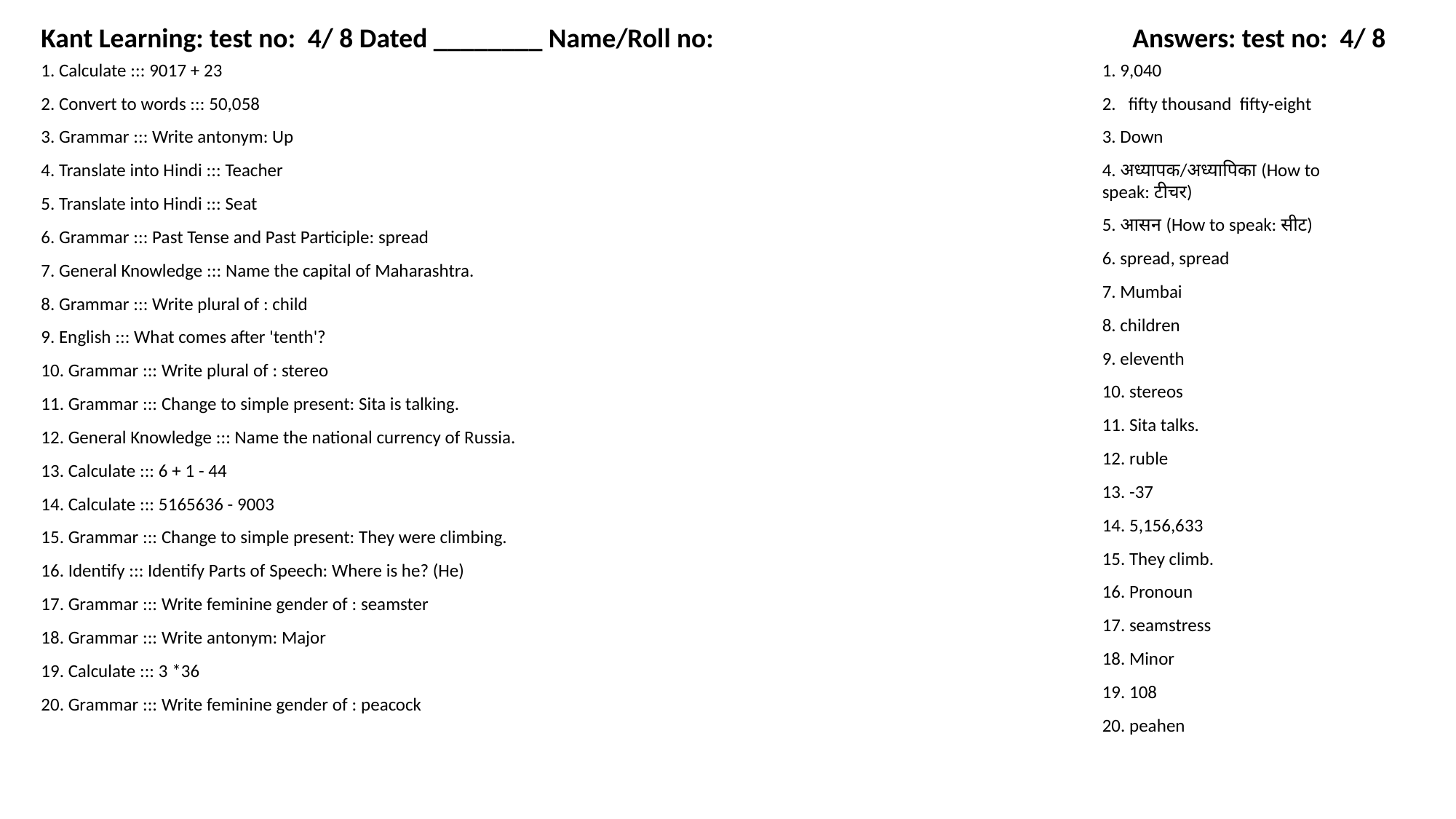

Kant Learning: test no:  4/ 8 Dated ________ Name/Roll no:
Answers: test no:  4/ 8
1. Calculate ::: 9017 + 23
1. 9,040
2. Convert to words ::: 50,058
2.   fifty thousand  fifty-eight
3. Grammar ::: Write antonym: Up
3. Down
4. Translate into Hindi ::: Teacher
4. अध्यापक/अध्यापिका (How to speak: टीचर)
5. Translate into Hindi ::: Seat
5. आसन (How to speak: सीट)
6. Grammar ::: Past Tense and Past Participle: spread
6. spread, spread
7. General Knowledge ::: Name the capital of Maharashtra.
7. Mumbai
8. Grammar ::: Write plural of : child
8. children
9. English ::: What comes after 'tenth'?
9. eleventh
10. Grammar ::: Write plural of : stereo
10. stereos
11. Grammar ::: Change to simple present: Sita is talking.
11. Sita talks.
12. General Knowledge ::: Name the national currency of Russia.
12. ruble
13. Calculate ::: 6 + 1 - 44
13. -37
14. Calculate ::: 5165636 - 9003
14. 5,156,633
15. Grammar ::: Change to simple present: They were climbing.
15. They climb.
16. Identify ::: Identify Parts of Speech: Where is he? (He)
16. Pronoun
17. Grammar ::: Write feminine gender of : seamster
17. seamstress
18. Grammar ::: Write antonym: Major
18. Minor
19. Calculate ::: 3 *36
19. 108
20. Grammar ::: Write feminine gender of : peacock
20. peahen